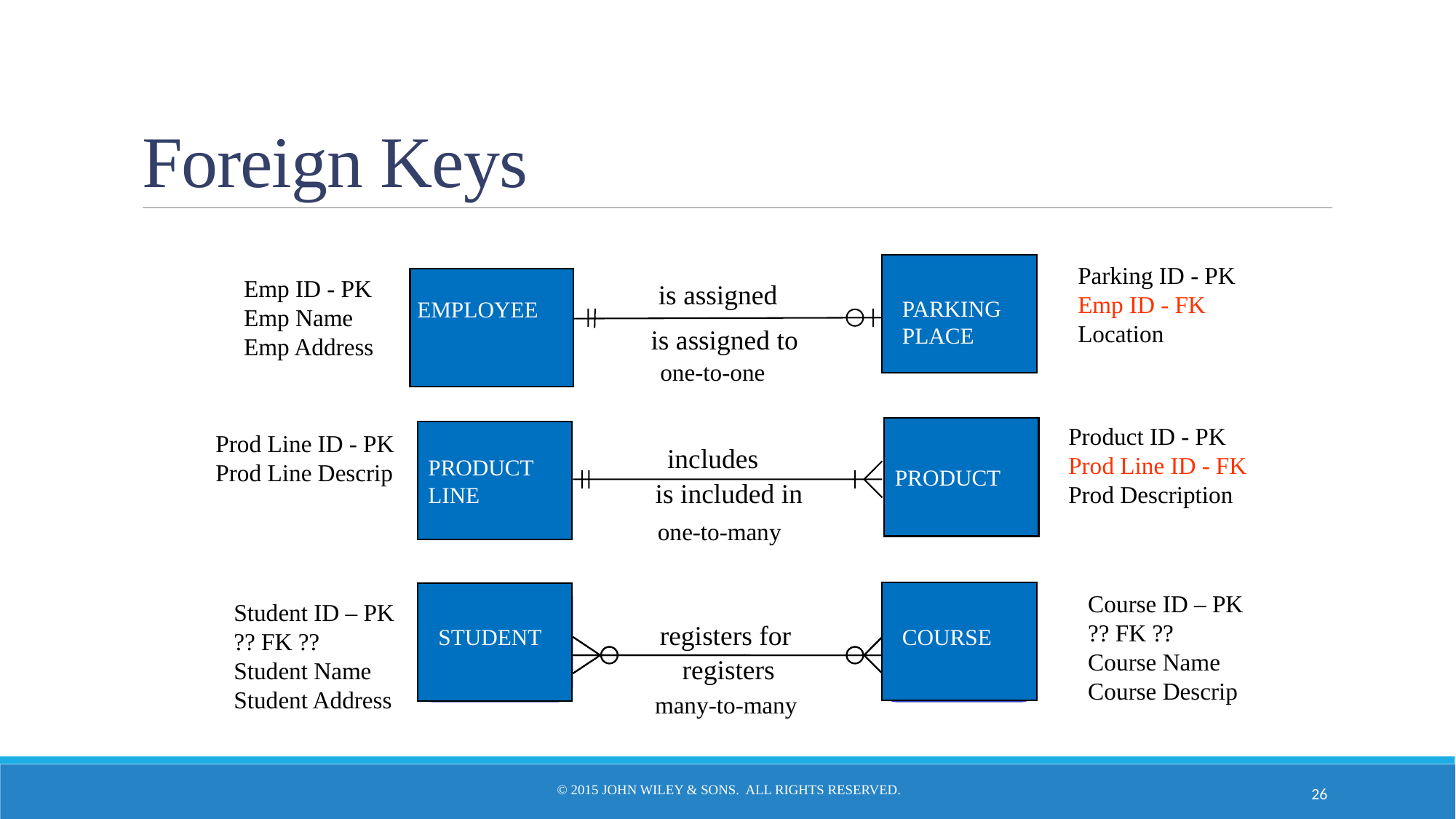

# Foreign Keys

EMPLOYEE

PARKING PLACE
is assigned

is assigned to

Parking ID - PK
Emp ID - FK
Location

Emp ID - PK
Emp Name
Emp Address

one-to-one
includes
PRODUCT  LINE
PRODUCT

is included in

one-to-many
Product ID - PK
Prod Line ID - FK
Prod Description
Prod Line ID - PK
Prod Line Descrip
PRODUCT
PRODUCT
LINE

STUDENT

COURSE

registers

STUDENT

COURSE
registers for

many-to-many
Course ID – PK
?? FK ??
Course Name
Course Descrip
Student ID – PK
?? FK ??
Student Name
Student Address

© 2015 John Wiley & Sons.  All Rights Reserved.
26